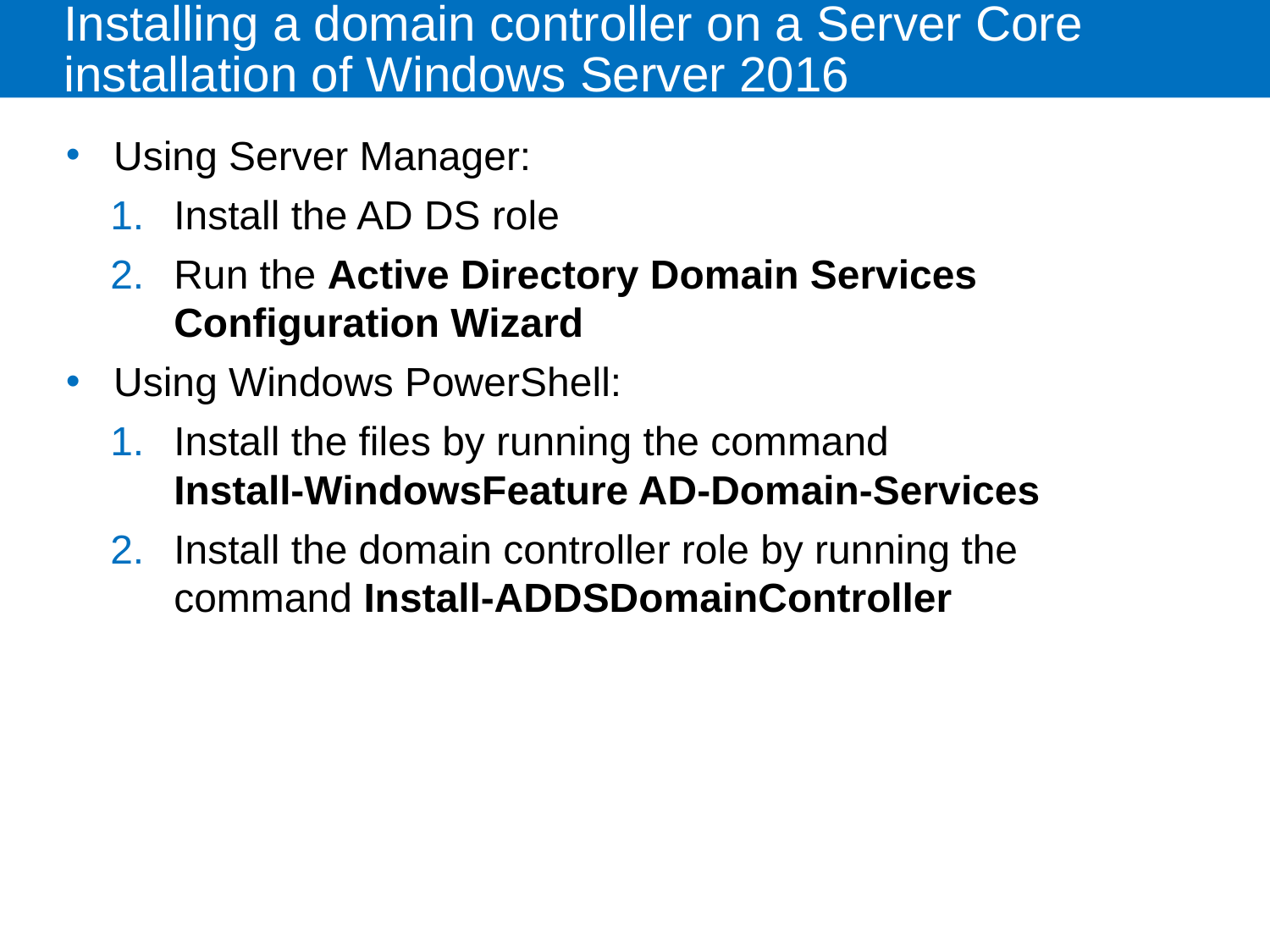

# Installing a domain controller on a Server Core installation of Windows Server 2016
Using Server Manager:
Install the AD DS role
Run the Active Directory Domain Services Configuration Wizard
Using Windows PowerShell:
Install the files by running the command
Install-WindowsFeature AD-Domain-Services
Install the domain controller role by running the command Install-ADDSDomainController